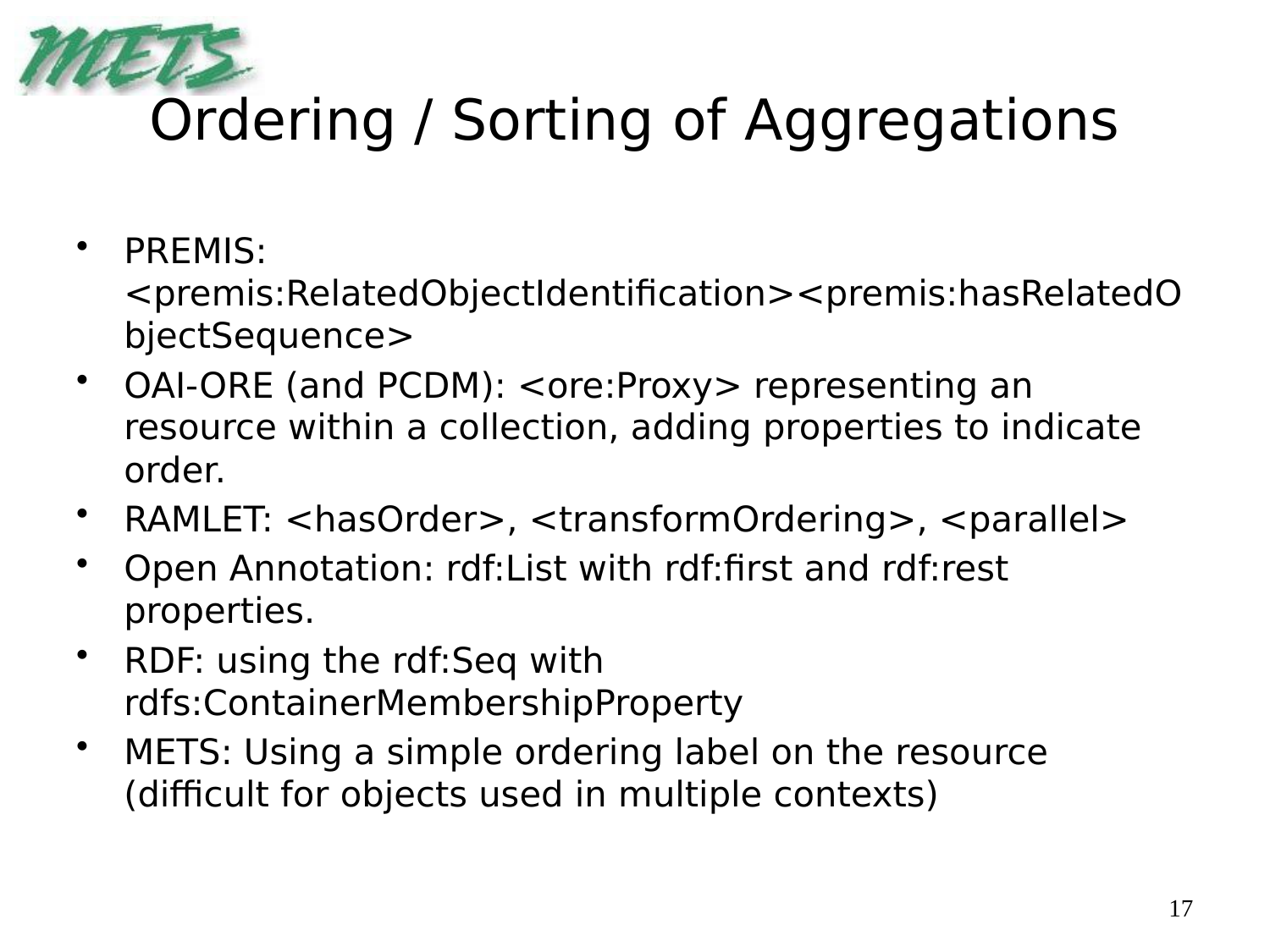

# Ordering / Sorting of Aggregations
PREMIS: <premis:RelatedObjectIdentification><premis:hasRelatedObjectSequence>
OAI-ORE (and PCDM): <ore:Proxy> representing an resource within a collection, adding properties to indicate order.
RAMLET: <hasOrder>, <transformOrdering>, <parallel>
Open Annotation: rdf:List with rdf:first and rdf:rest properties.
RDF: using the rdf:Seq with rdfs:ContainerMembershipProperty
METS: Using a simple ordering label on the resource (difficult for objects used in multiple contexts)
17